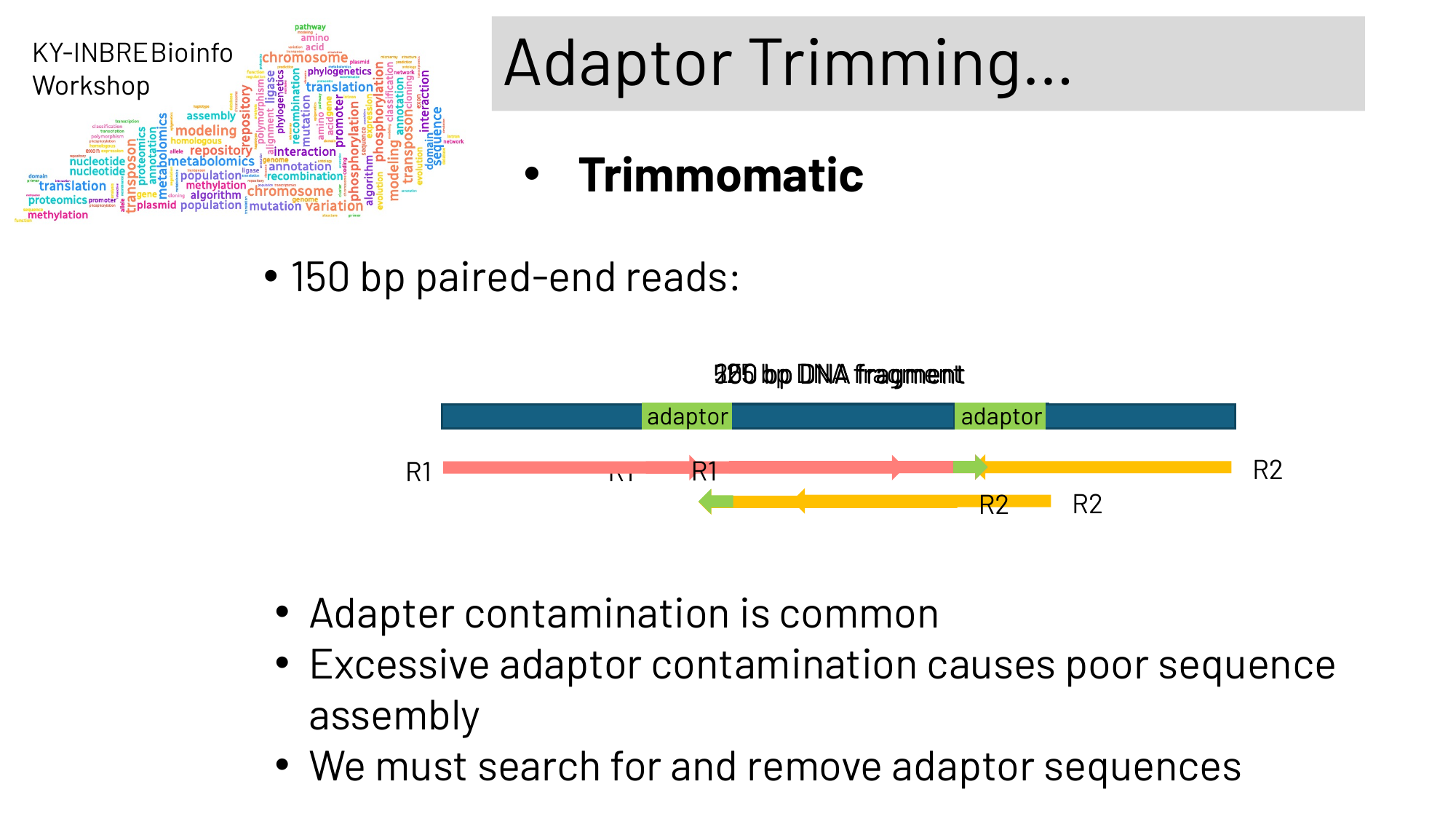

# Adaptor Trimming…
Bioinfo

Trimmomatic
150 bp paired-end reads:
250 bp DNA fragment

125 bp DNA fragment

500 bp DNA fragment

adaptor
adaptor

R2

R1

R1

R1

R2

R2

Adapter contamination is common
Excessive adaptor contamination causes poor sequence assembly
We must search for and remove adaptor sequences